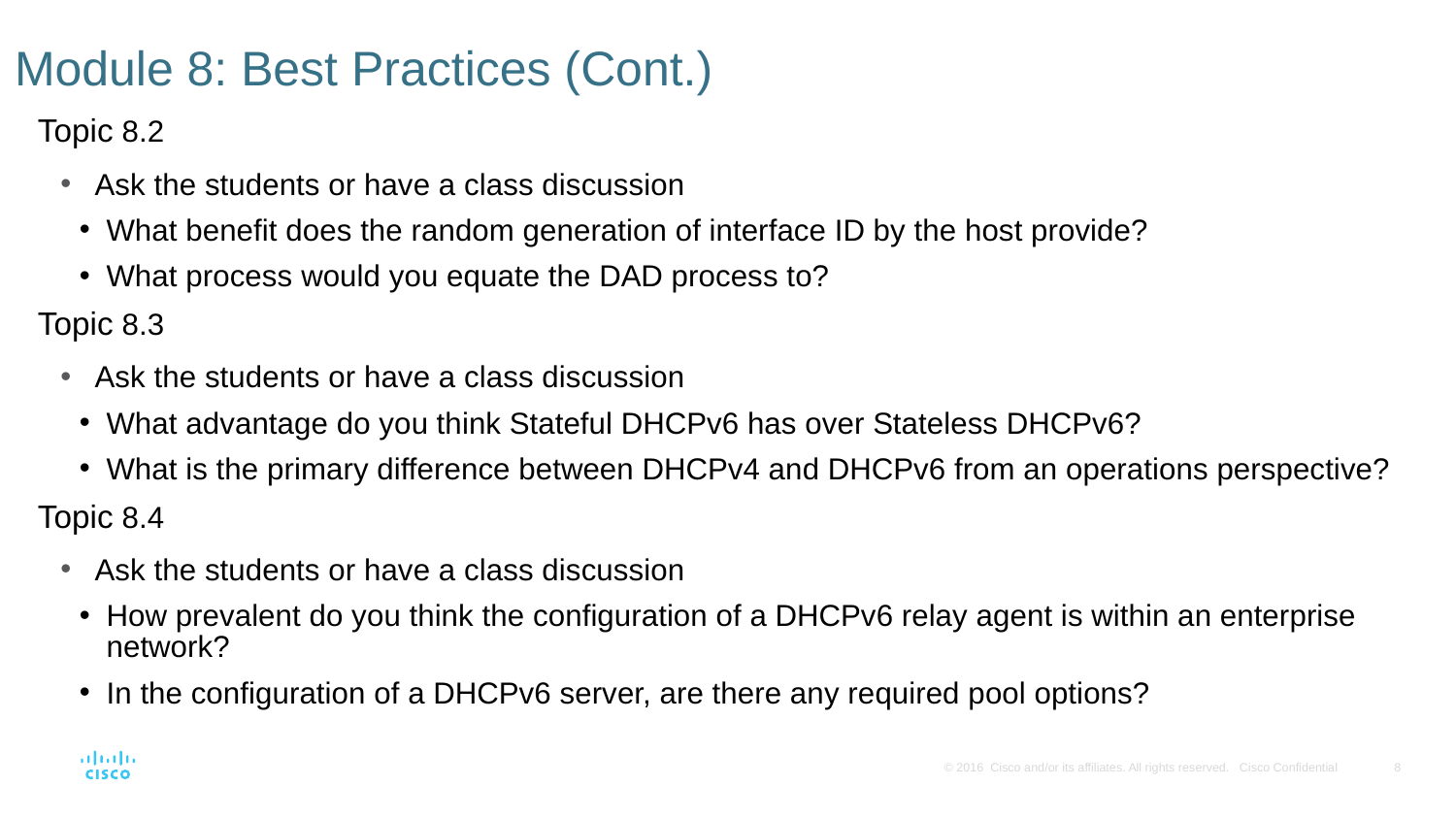

# Module 8: Best Practices (Cont.)
Topic 8.2
Ask the students or have a class discussion
What benefit does the random generation of interface ID by the host provide?
What process would you equate the DAD process to?
Topic 8.3
Ask the students or have a class discussion
What advantage do you think Stateful DHCPv6 has over Stateless DHCPv6?
What is the primary difference between DHCPv4 and DHCPv6 from an operations perspective?
Topic 8.4
Ask the students or have a class discussion
How prevalent do you think the configuration of a DHCPv6 relay agent is within an enterprise network?
In the configuration of a DHCPv6 server, are there any required pool options?